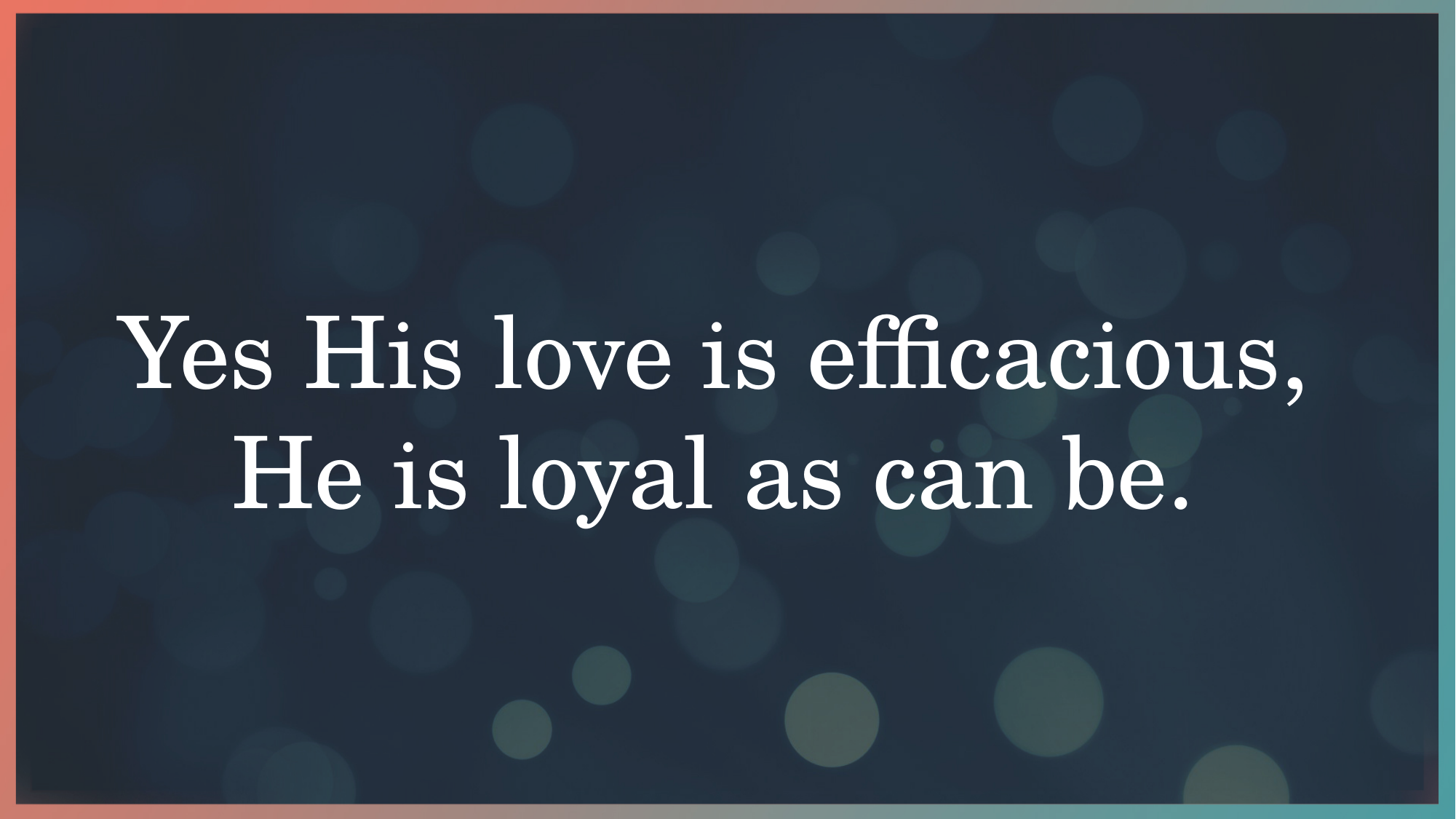

Yes His love is efficacious,
He is loyal as can be.